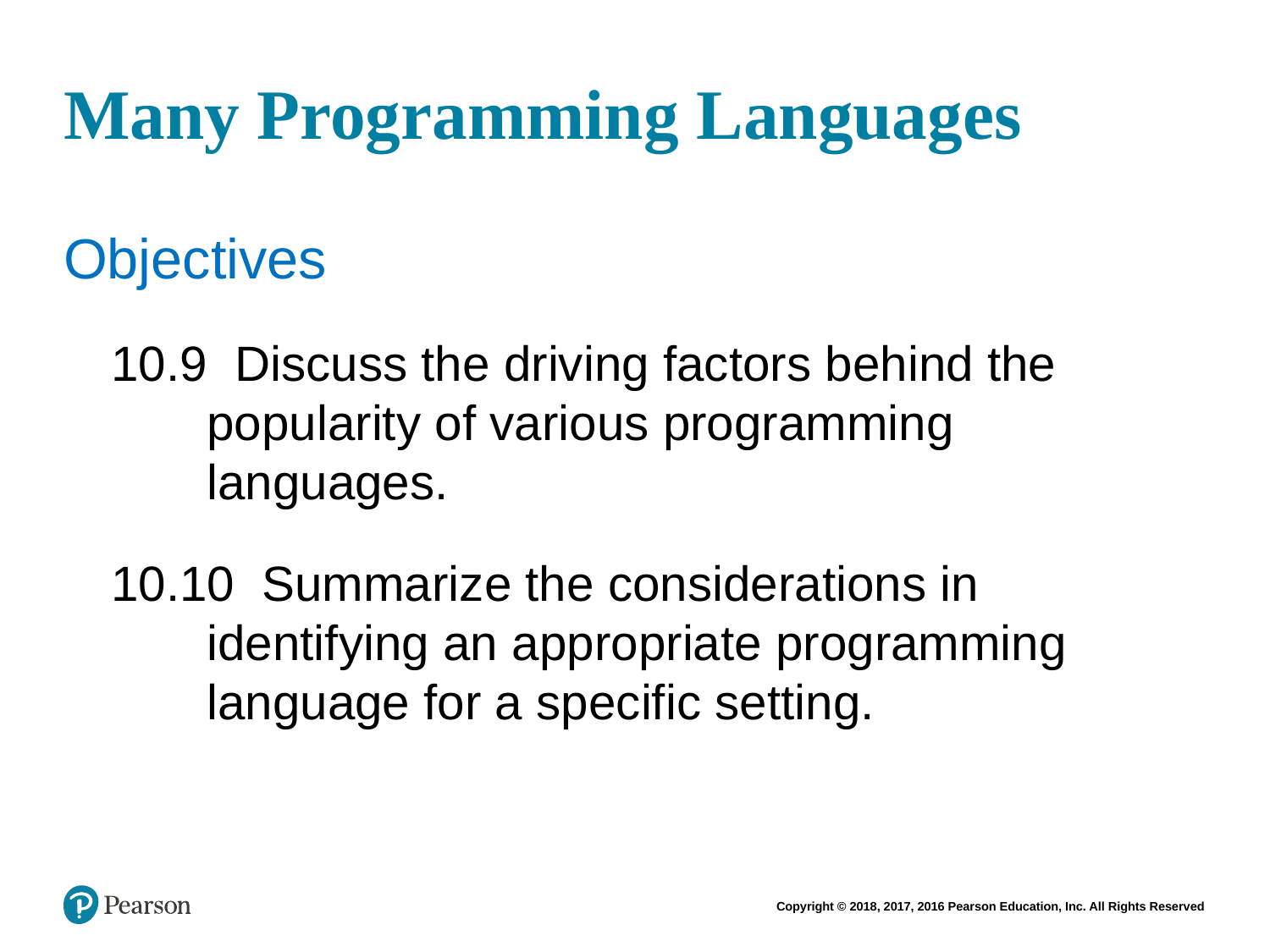

# Many Programming Languages
Objectives
10.9  Discuss the driving factors behind the popularity of various programming languages.
10.10  Summarize the considerations in identifying an appropriate programming language for a specific setting.